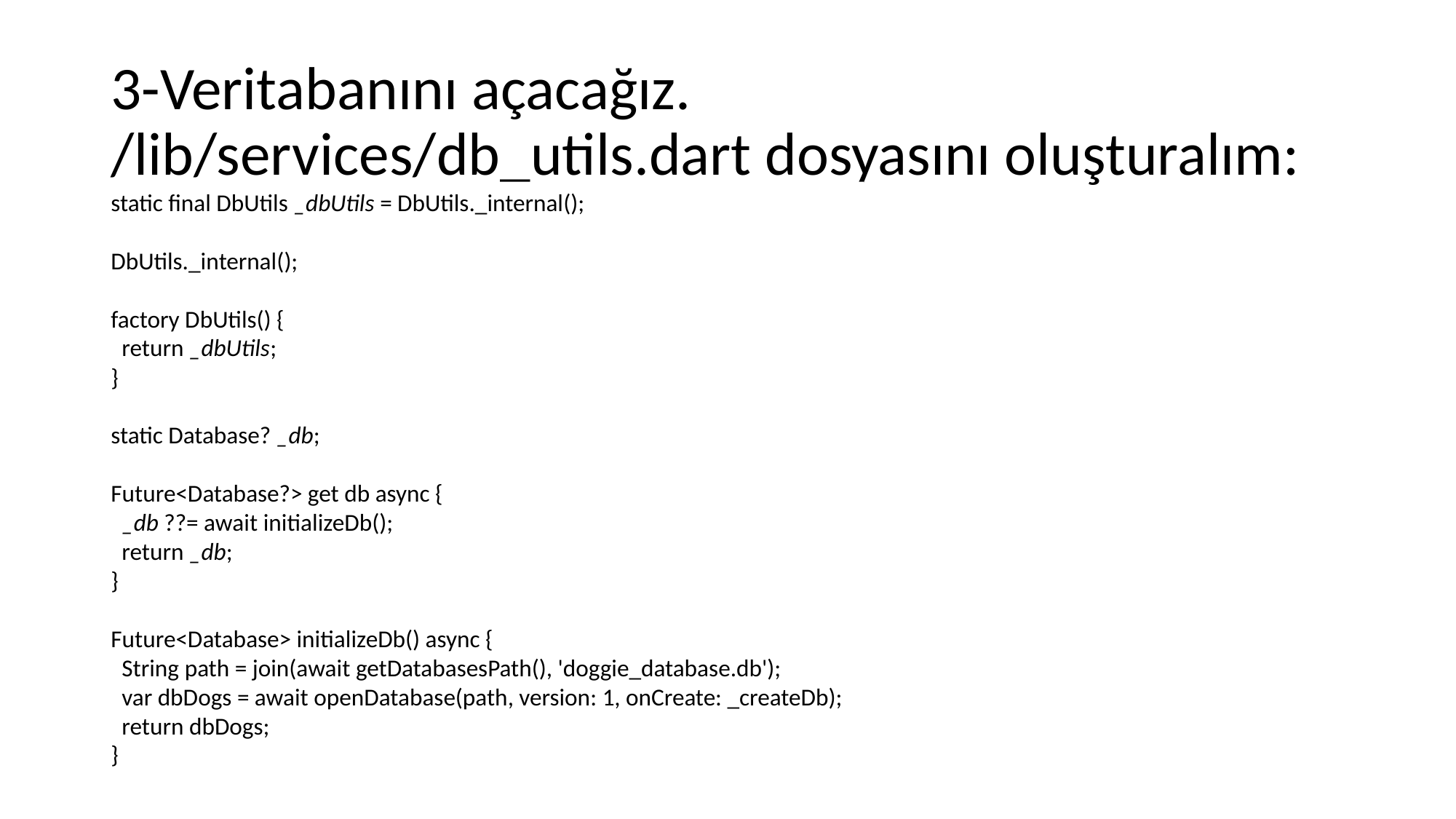

# 3-Veritabanını açacağız. /lib/services/db_utils.dart dosyasını oluşturalım:
static final DbUtils _dbUtils = DbUtils._internal();
DbUtils._internal();
factory DbUtils() {
  return _dbUtils;
}
static Database? _db;
Future<Database?> get db async {
  _db ??= await initializeDb();
  return _db;
}
Future<Database> initializeDb() async {
  String path = join(await getDatabasesPath(), 'doggie_database.db');
  var dbDogs = await openDatabase(path, version: 1, onCreate: _createDb);
  return dbDogs;
}